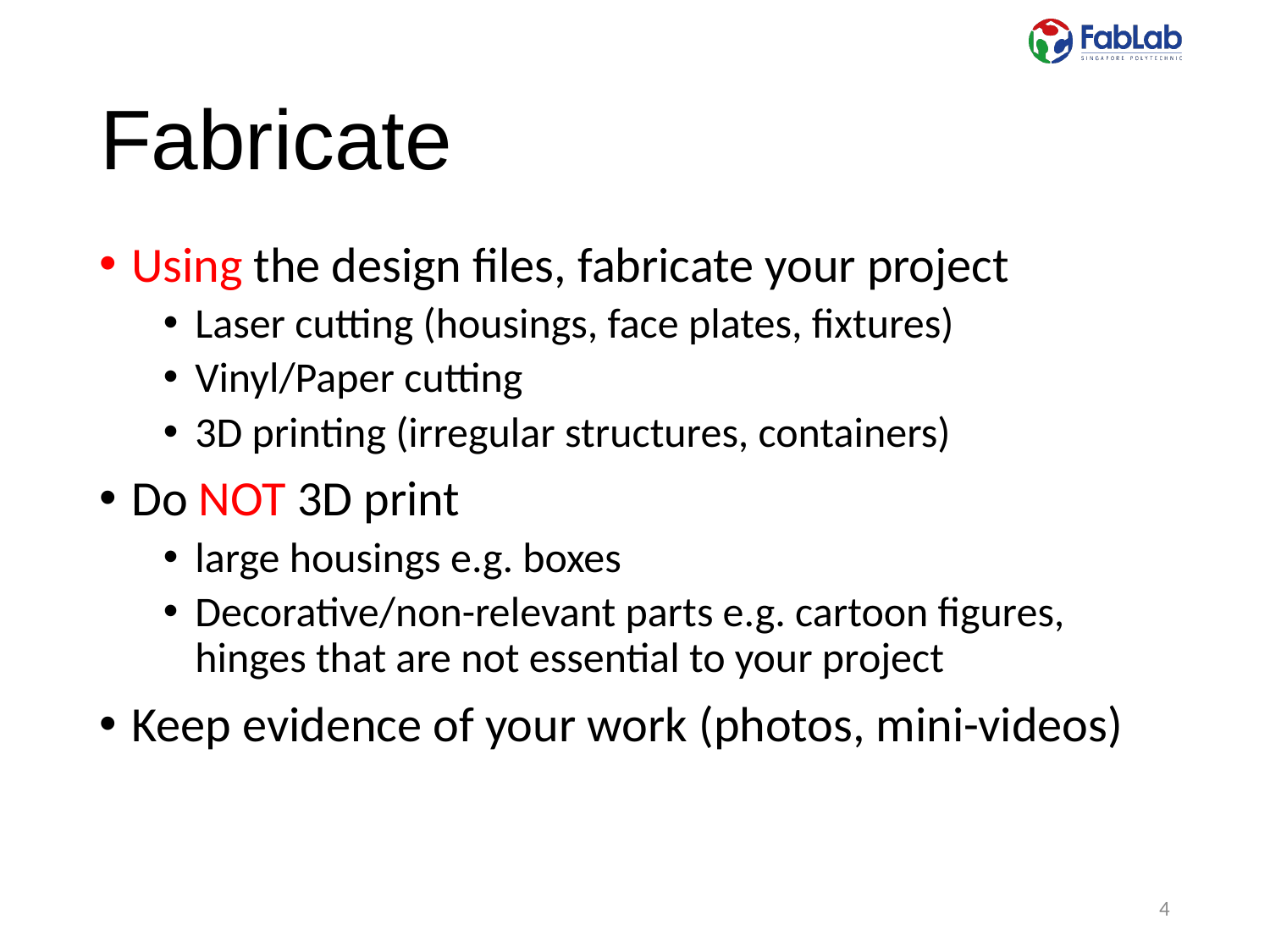

# Fabricate
Using the design files, fabricate your project
Laser cutting (housings, face plates, fixtures)
Vinyl/Paper cutting
3D printing (irregular structures, containers)
Do NOT 3D print
large housings e.g. boxes
Decorative/non-relevant parts e.g. cartoon figures, hinges that are not essential to your project
Keep evidence of your work (photos, mini-videos)

4